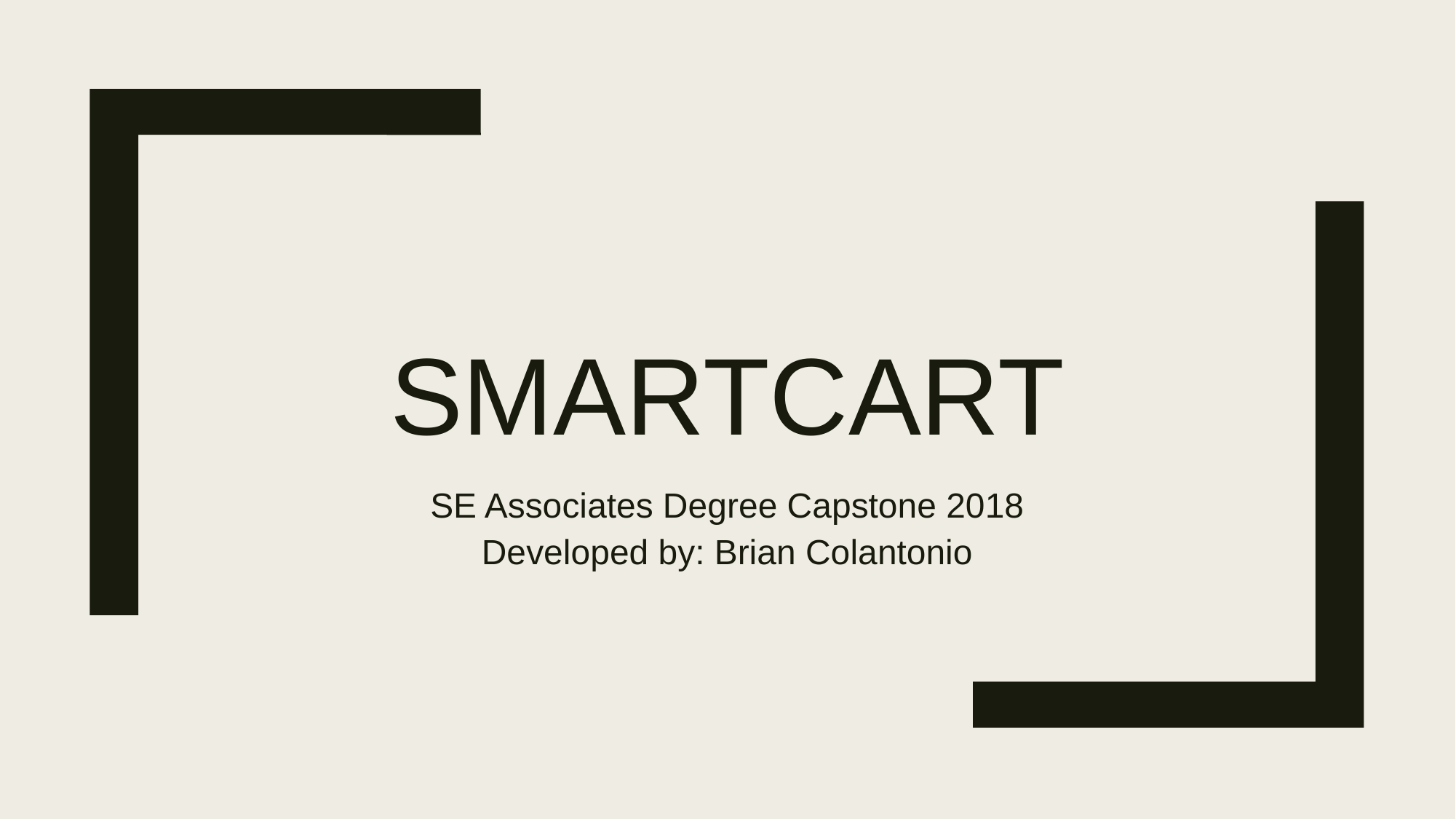

# SMARTCART
SE Associates Degree Capstone 2018
Developed by: Brian Colantonio